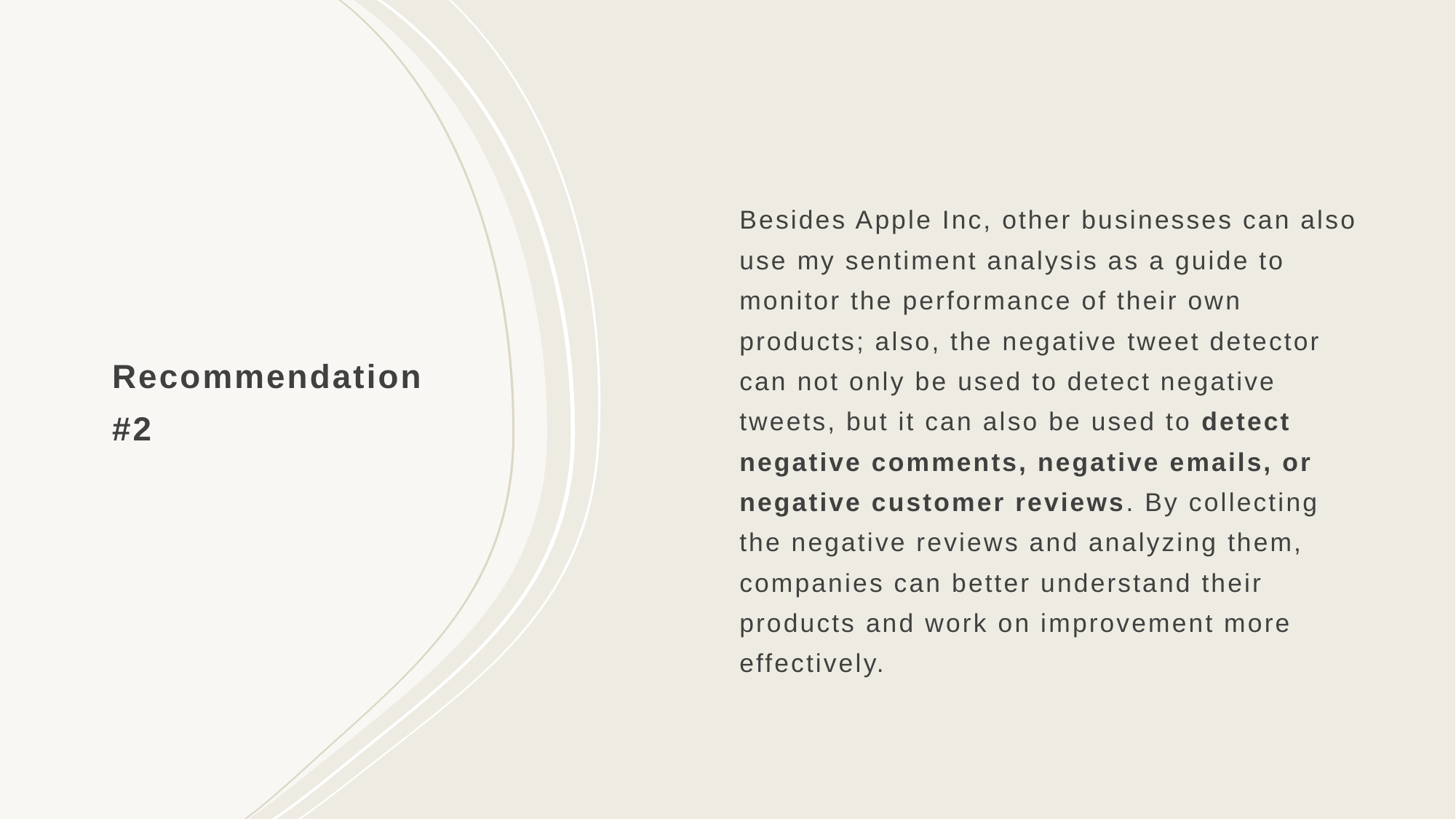

Besides Apple Inc, other businesses can also use my sentiment analysis as a guide to monitor the performance of their own products; also, the negative tweet detector can not only be used to detect negative tweets, but it can also be used to detect negative comments, negative emails, or negative customer reviews. By collecting the negative reviews and analyzing them, companies can better understand their products and work on improvement more effectively.
# Recommendation #2